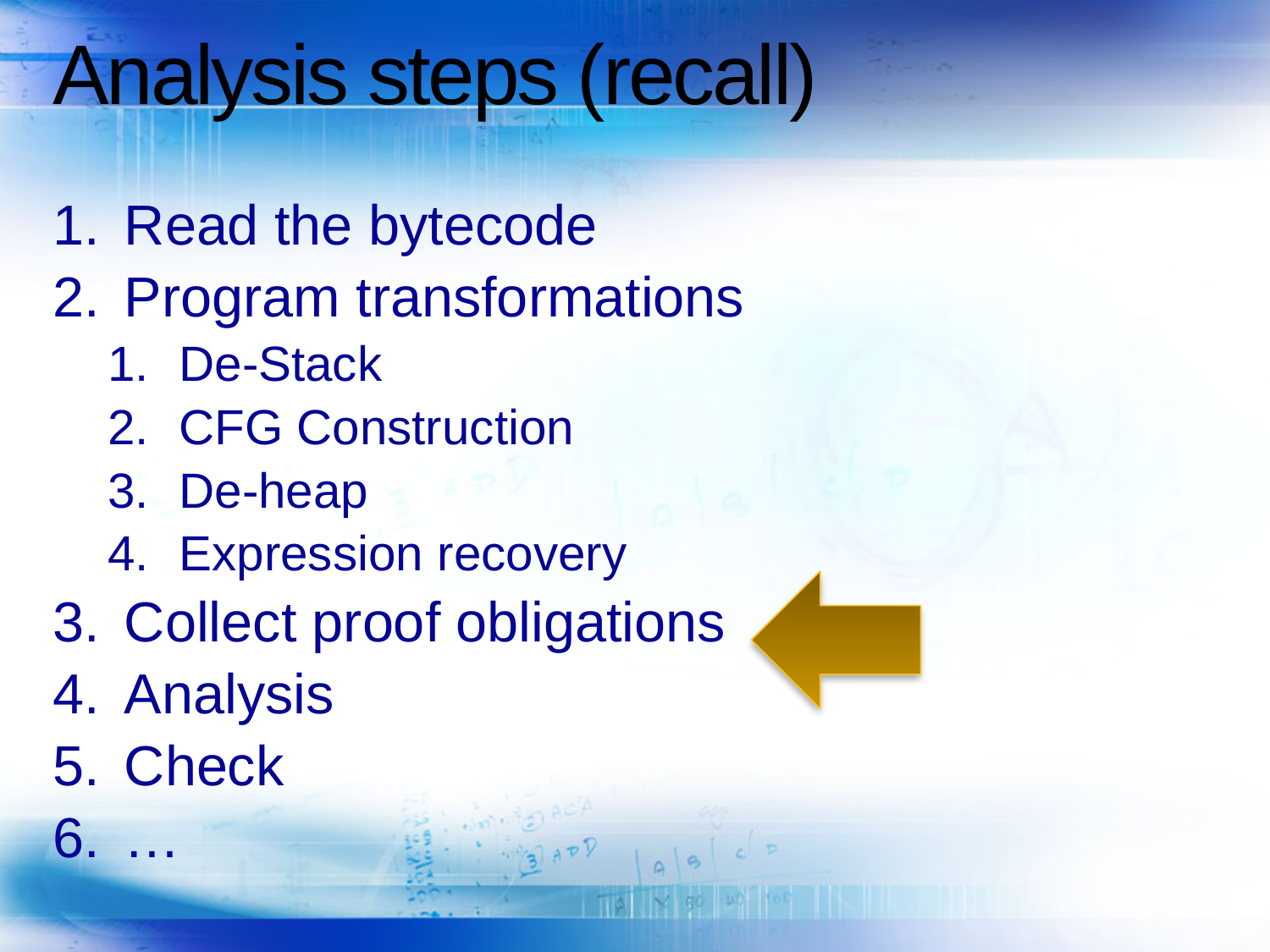

# Analysis steps (recall)
Read the bytecode
Program transformations
De-Stack
CFG Construction
De-heap
Expression recovery
Collect proof obligations
Analysis
Check
…